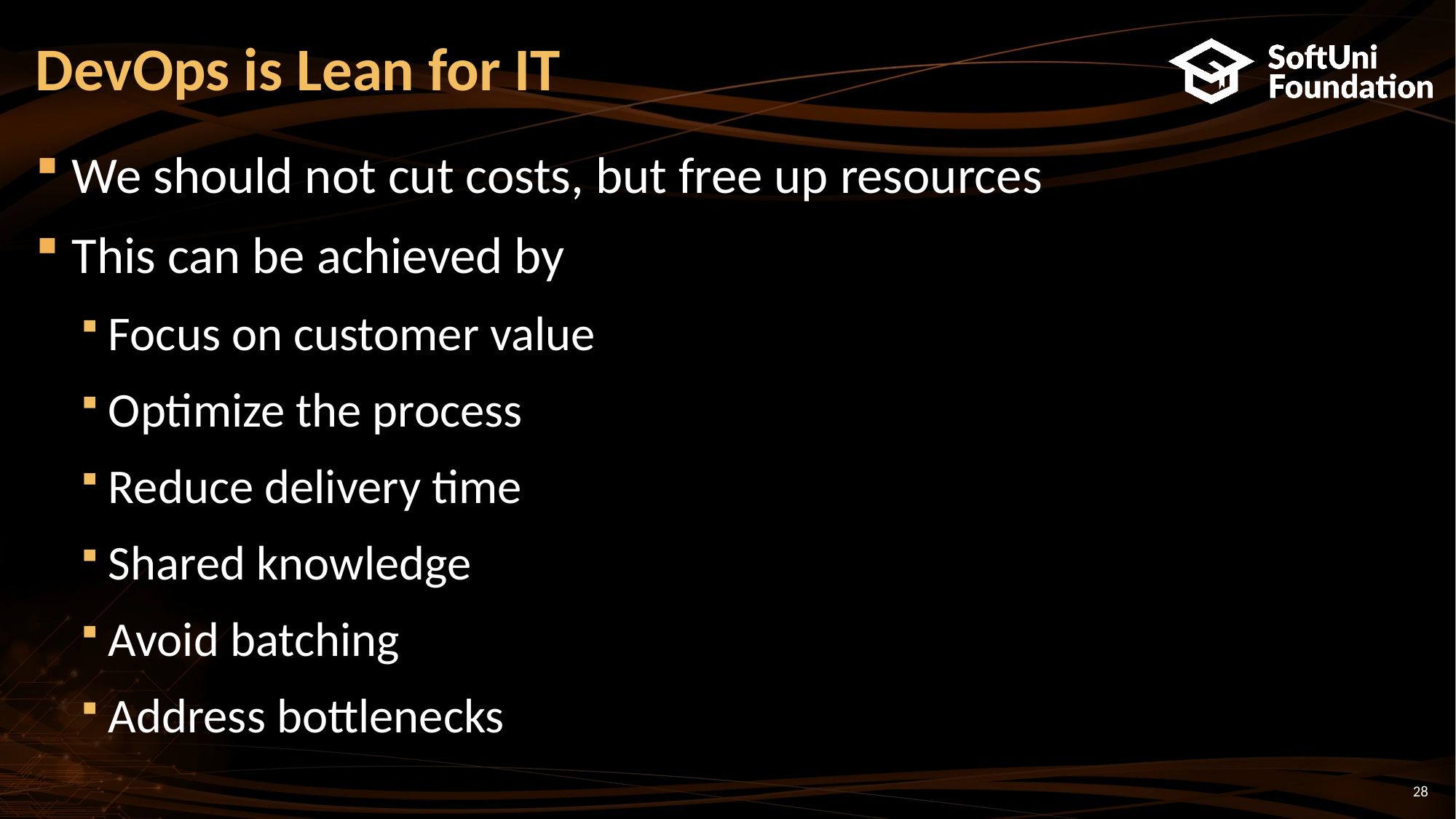

# DevOps is Lean for IT
We should not cut costs, but free up resources
This can be achieved by
Focus on customer value
Optimize the process
Reduce delivery time
Shared knowledge
Avoid batching
Address bottlenecks
28